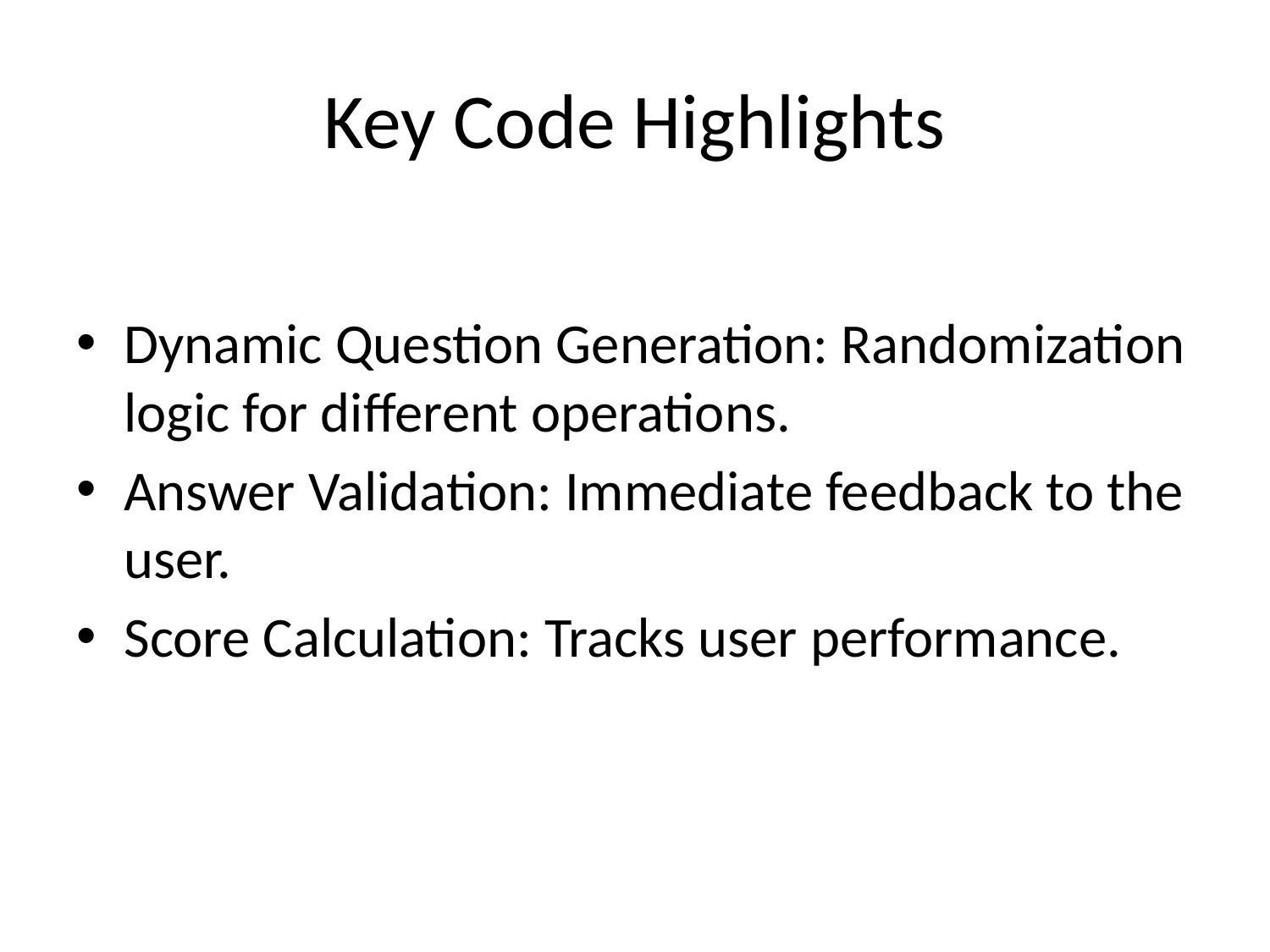

# Key Code Highlights

Dynamic Question Generation: Randomization logic for different operations.
Answer Validation: Immediate feedback to the user.
Score Calculation: Tracks user performance.